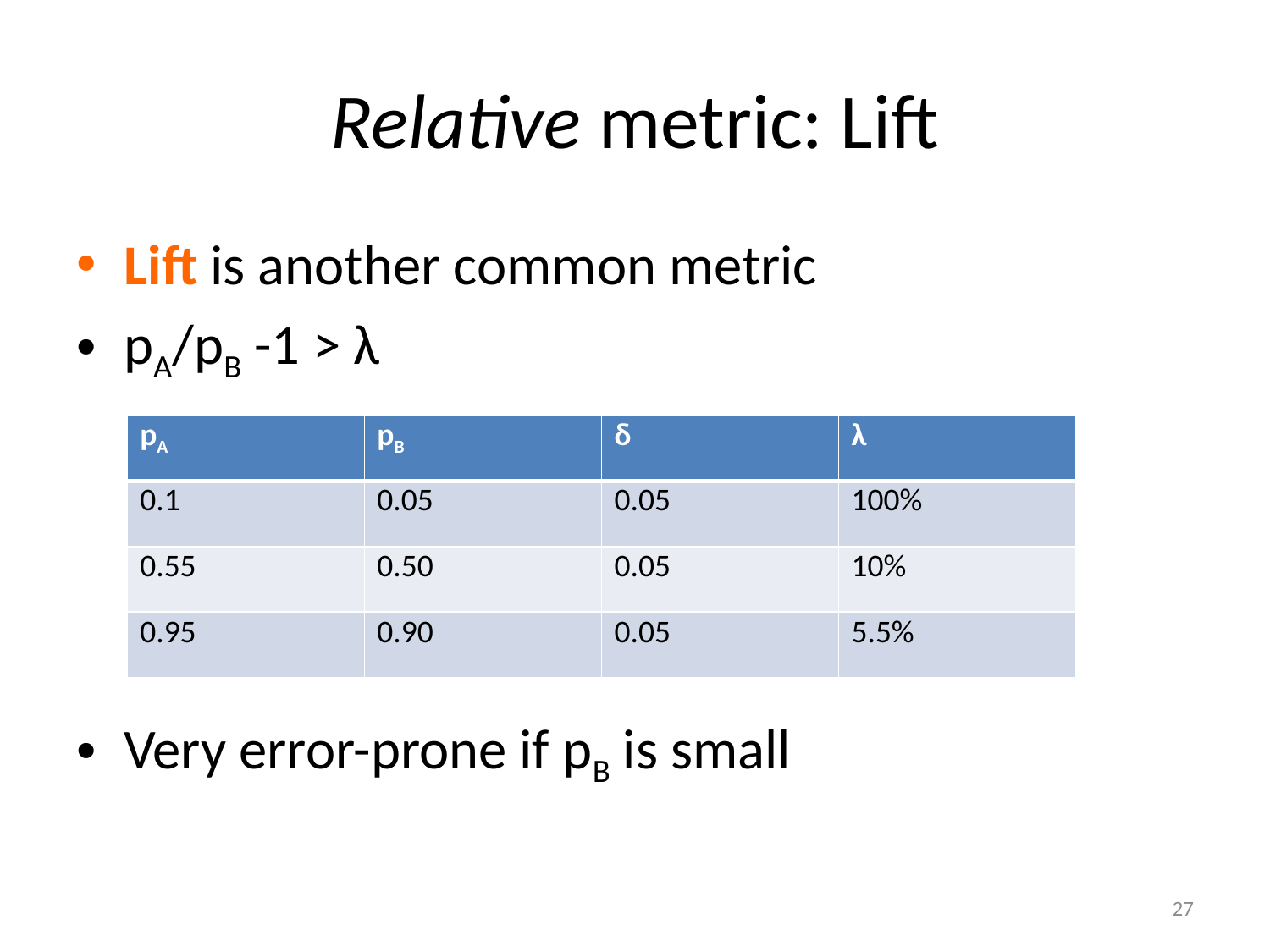

# Relative metric: Lift
Lift is another common metric
pA/pB -1 > λ

Very error-prone if pB is small

| pA | pB | δ | λ |
| --- | --- | --- | --- |
| 0.1 | 0.05 | 0.05 | 100% |
| 0.55 | 0.50 | 0.05 | 10% |
| 0.95 | 0.90 | 0.05 | 5.5% |
27